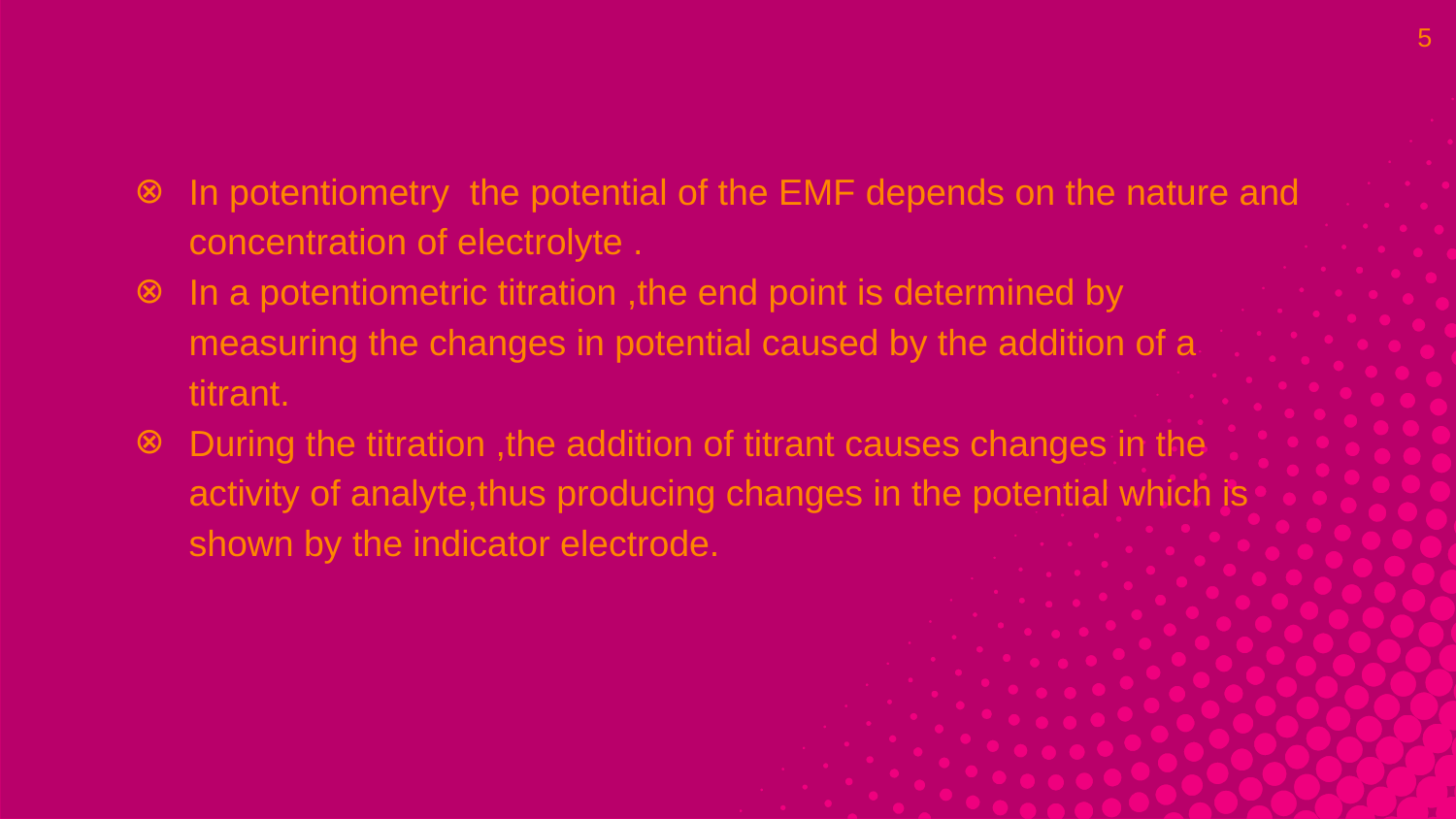

5
In potentiometry  the potential of the EMF depends on the nature and concentration of electrolyte .
In a potentiometric titration ,the end point is determined by measuring the changes in potential caused by the addition of a titrant.
During the titration ,the addition of titrant causes changes in the activity of analyte,thus producing changes in the potential which is shown by the indicator electrode.